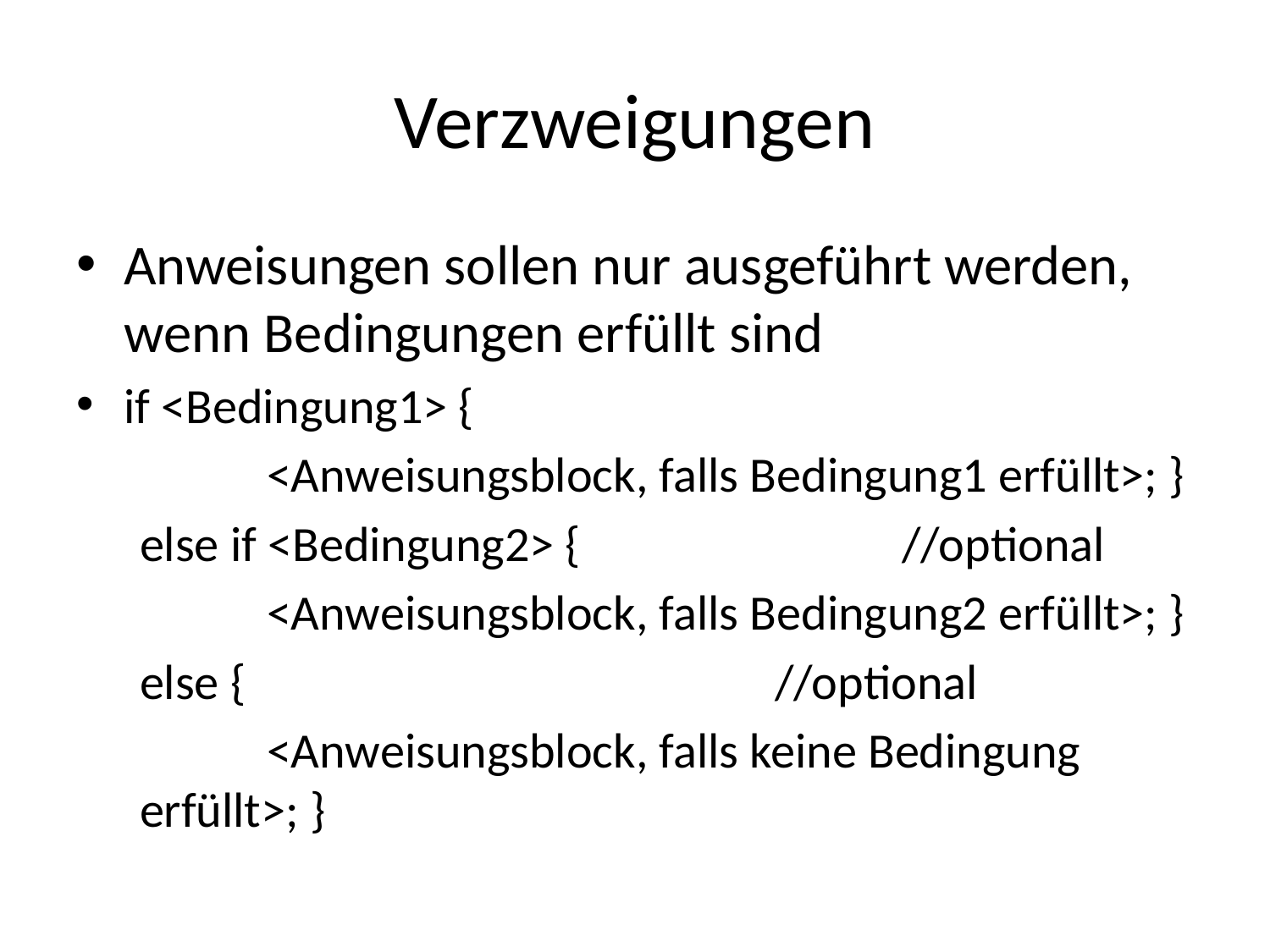

# Verzweigungen
Anweisungen sollen nur ausgeführt werden, wenn Bedingungen erfüllt sind
if <Bedingung1> {
	<Anweisungsblock, falls Bedingung1 erfüllt>; }
else if <Bedingung2> {			//optional
	<Anweisungsblock, falls Bedingung2 erfüllt>; }
else {					//optional
	<Anweisungsblock, falls keine Bedingung erfüllt>; }